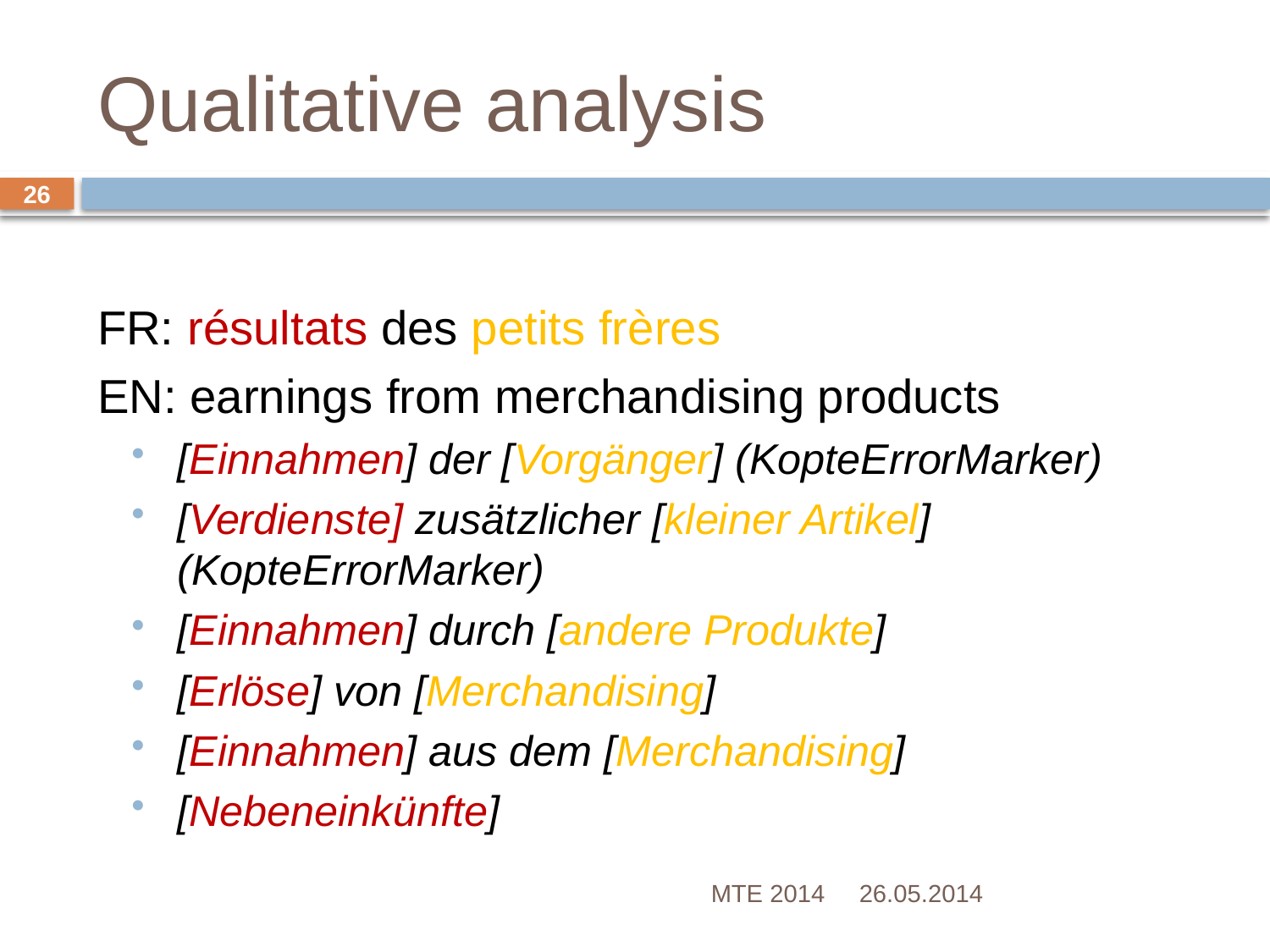

# Qualitative analysis
26

FR: résultats des petits frères
EN: earnings from merchandising products
[Einnahmen] der [Vorgänger] (KopteErrorMarker)
[Verdienste] zusätzlicher [kleiner Artikel] (KopteErrorMarker)
[Einnahmen] durch [andere Produkte]
[Erlöse] von [Merchandising]
[Einnahmen] aus dem [Merchandising]
[Nebeneinkünfte]

MTE 2014
26.05.2014